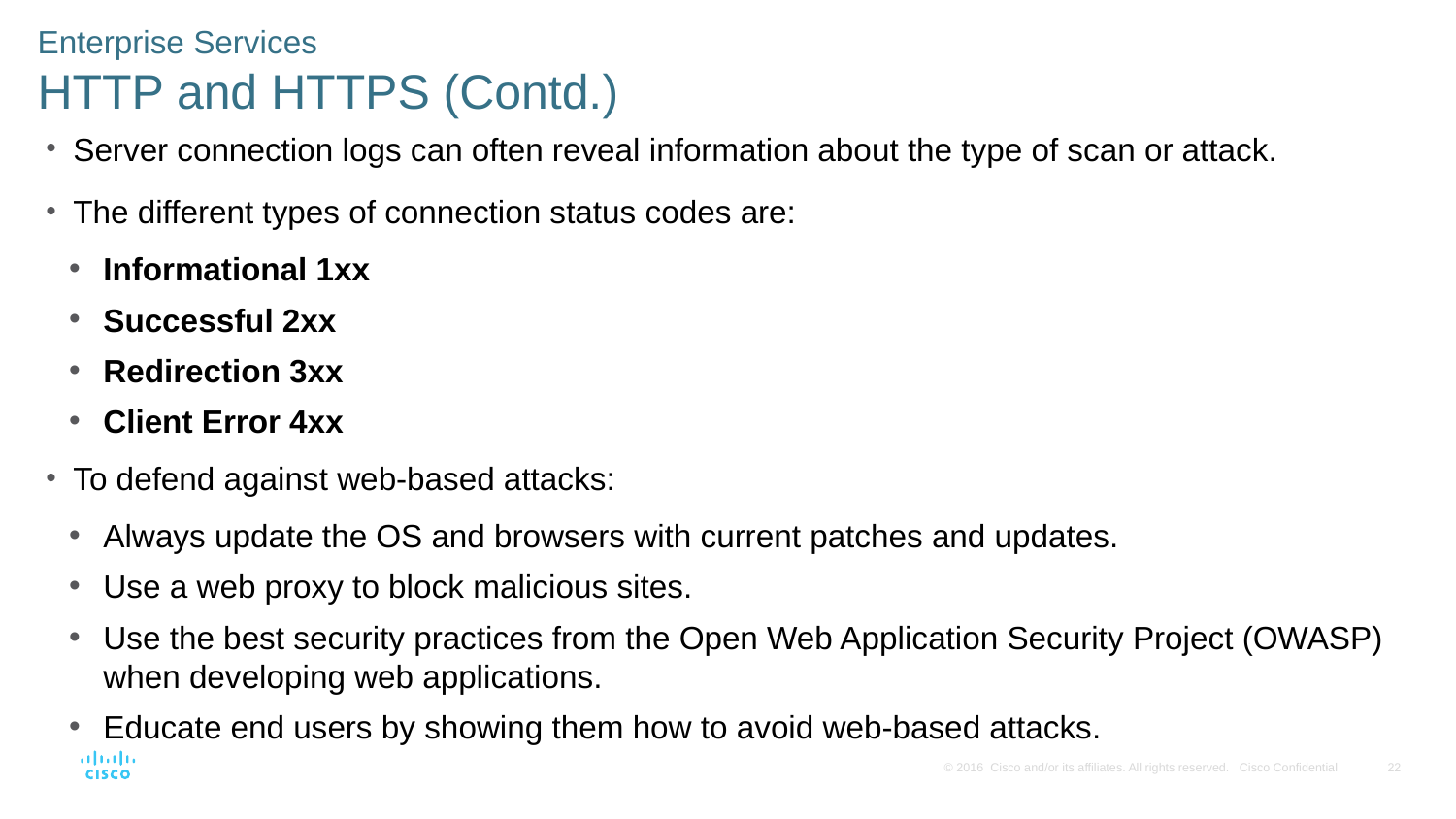

Enterprise Services
HTTP and HTTPS (Contd.)
Server connection logs can often reveal information about the type of scan or attack.
The different types of connection status codes are:
Informational 1xx
Successful 2xx
Redirection 3xx
Client Error 4xx
To defend against web-based attacks:
Always update the OS and browsers with current patches and updates.
Use a web proxy to block malicious sites.
Use the best security practices from the Open Web Application Security Project (OWASP) when developing web applications.
Educate end users by showing them how to avoid web-based attacks.